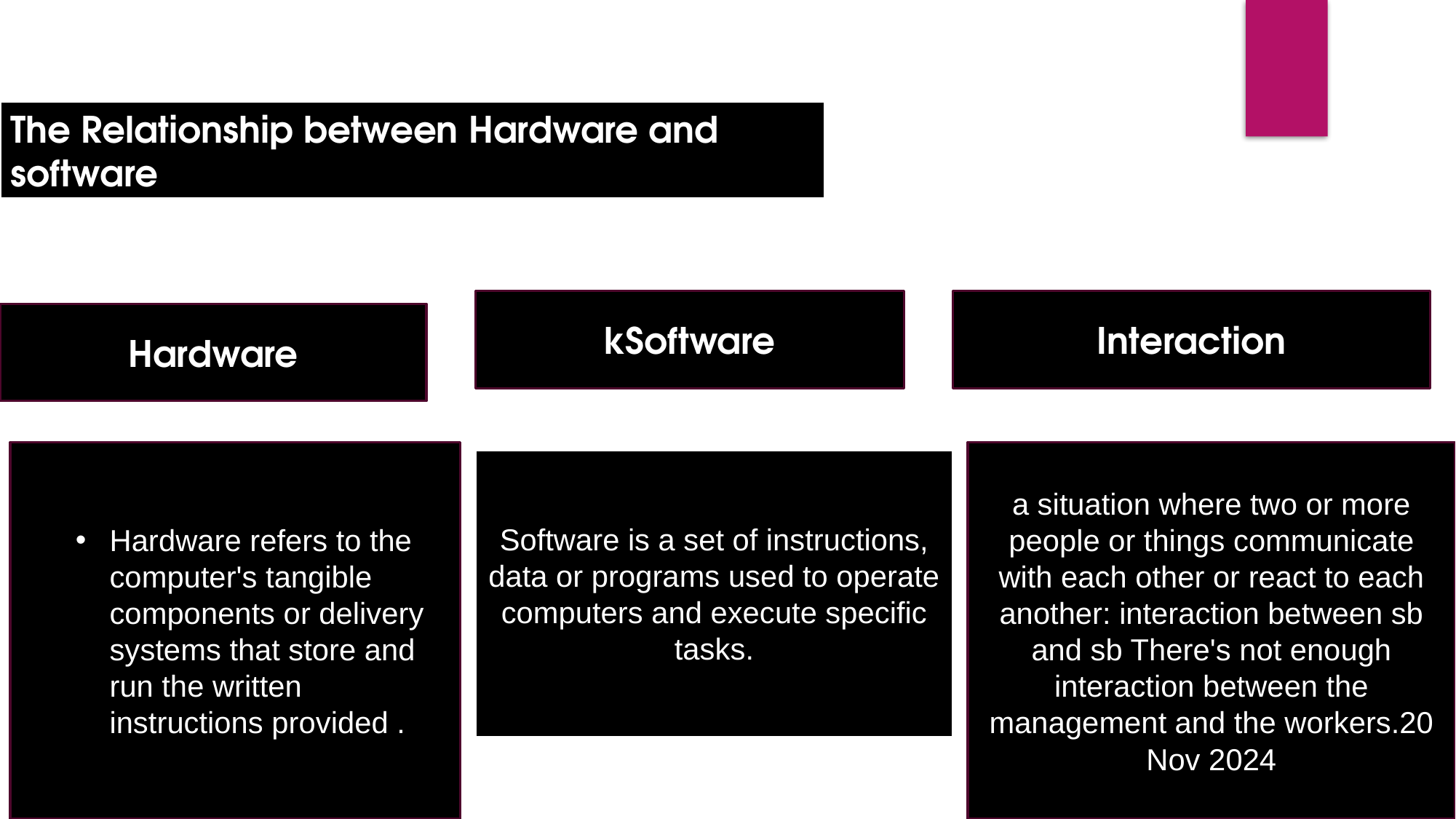

The Relationship between Hardware and software
kSoftware
Interaction
Hardware
Hardware refers to the computer's tangible components or delivery systems that store and run the written instructions provided .
a situation where two or more people or things communicate with each other or react to each another: interaction between sb and sb There's not enough interaction between the management and the workers.20 Nov 2024
Software is a set of instructions, data or programs used to operate computers and execute specific tasks.